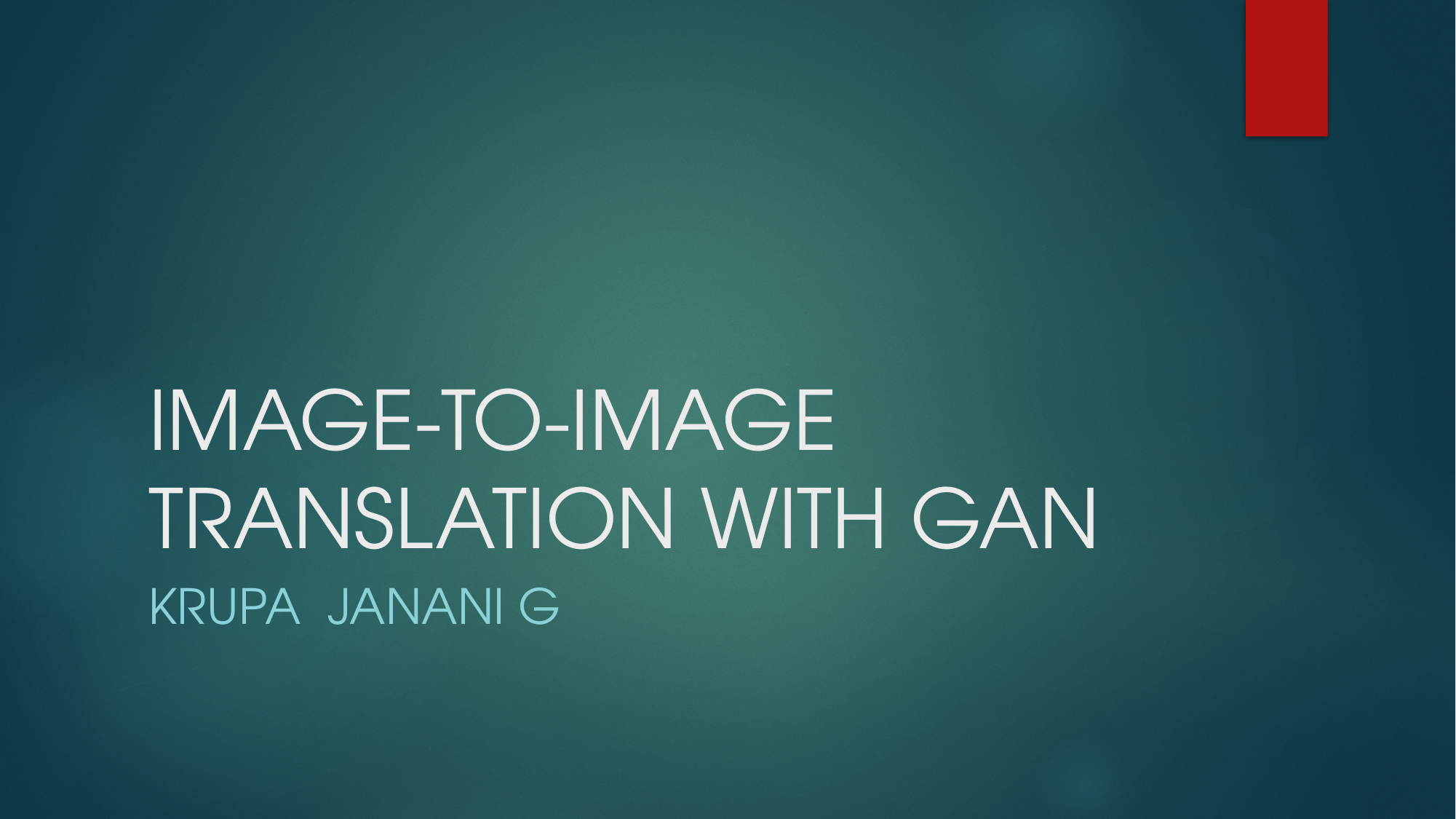

# IMAGE-TO-IMAGE TRANSLATION WITH GAN
KRUPA  JANANI G